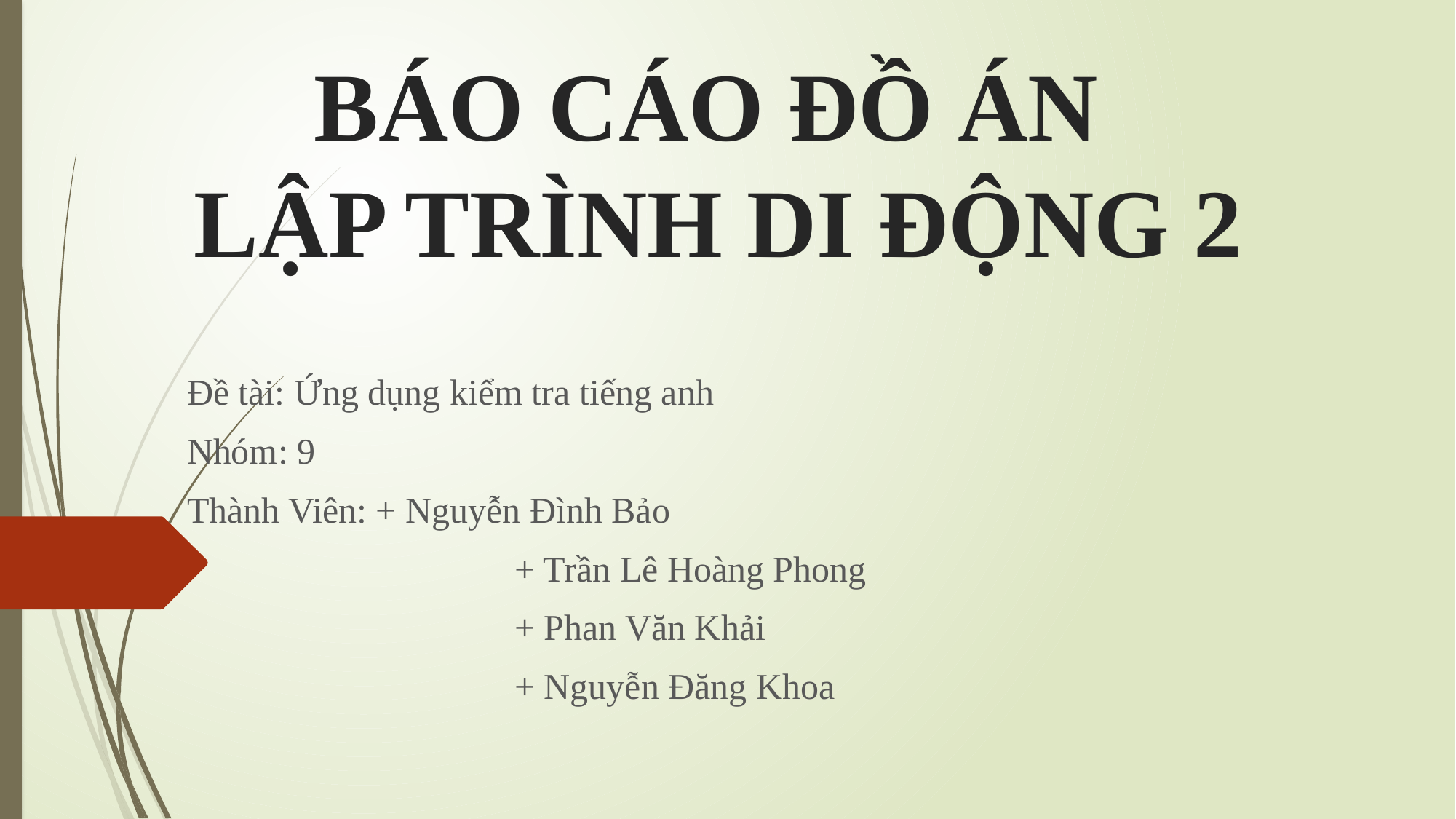

# BÁO CÁO ĐỒ ÁN LẬP TRÌNH DI ĐỘNG 2
Đề tài: Ứng dụng kiểm tra tiếng anh
Nhóm: 9
Thành Viên: + Nguyễn Đình Bảo
			+ Trần Lê Hoàng Phong
			+ Phan Văn Khải
			+ Nguyễn Đăng Khoa